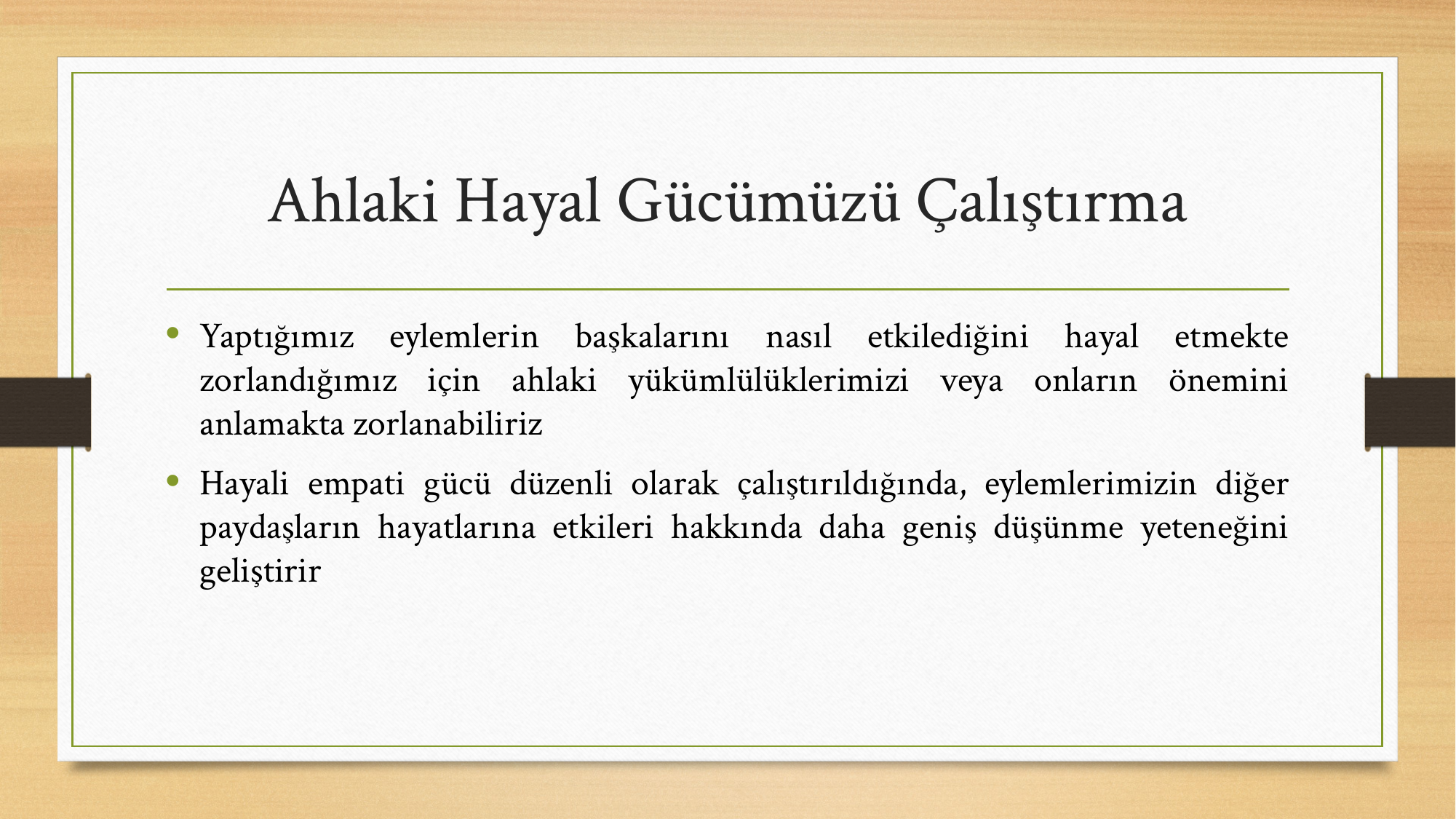

# Ahlaki Hayal Gücümüzü Çalıştırma
Yaptığımız eylemlerin başkalarını nasıl etkilediğini hayal etmekte zorlandığımız için ahlaki yükümlülüklerimizi veya onların önemini anlamakta zorlanabiliriz
Hayali empati gücü düzenli olarak çalıştırıldığında, eylemlerimizin diğer paydaşların hayatlarına etkileri hakkında daha geniş düşünme yeteneğini geliştirir